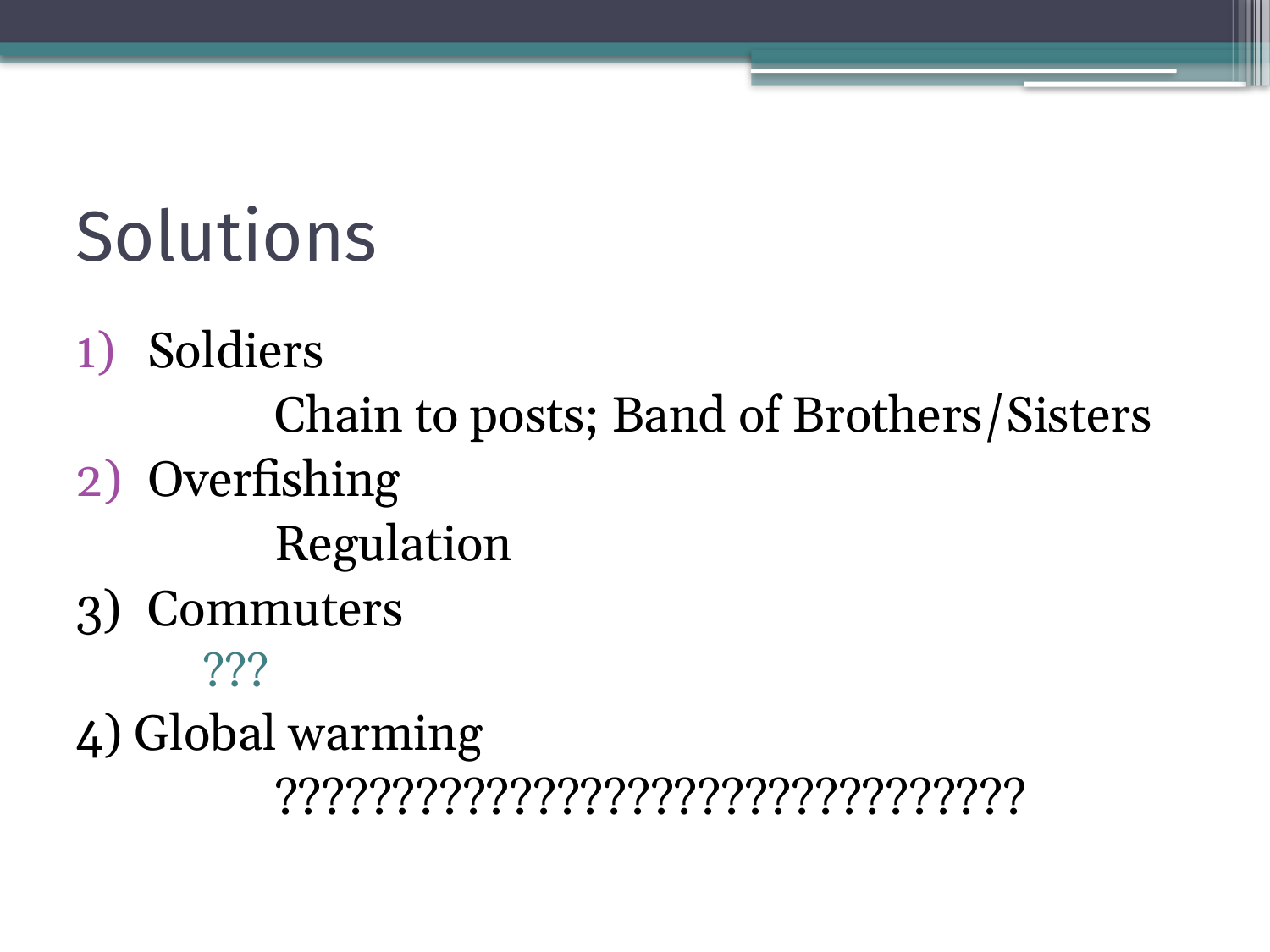

# Solutions
Soldiers
		Chain to posts; Band of Brothers/Sisters
Overfishing
		Regulation
3)	Commuters
	???
4) Global warming
		????????????????????????????????